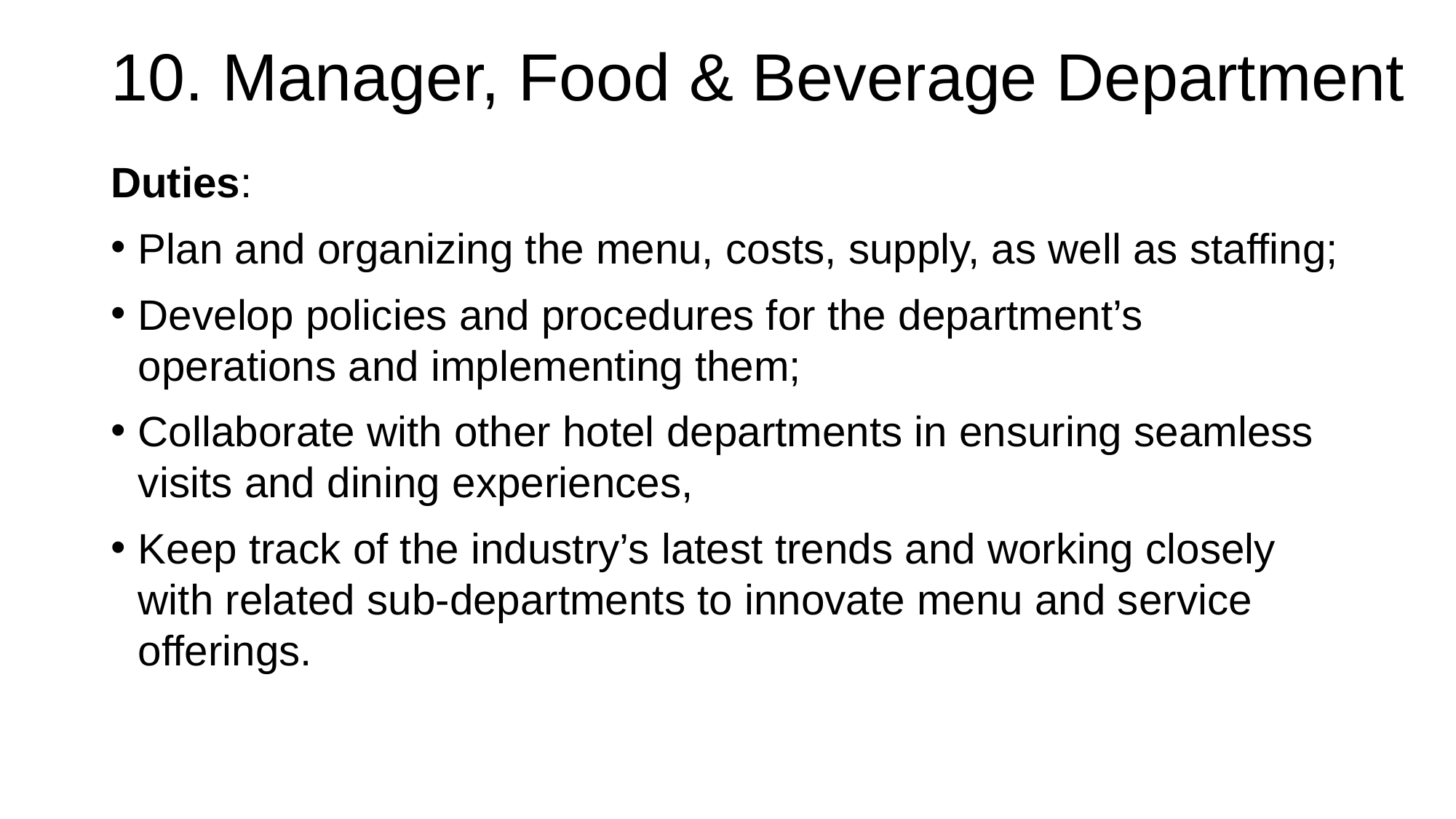

# 10. Manager, Food & Beverage Department
Duties:
Plan and organizing the menu, costs, supply, as well as staffing;
Develop policies and procedures for the department’s operations and implementing them;
Collaborate with other hotel departments in ensuring seamless visits and dining experiences,
Keep track of the industry’s latest trends and working closely with related sub-departments to innovate menu and service offerings.